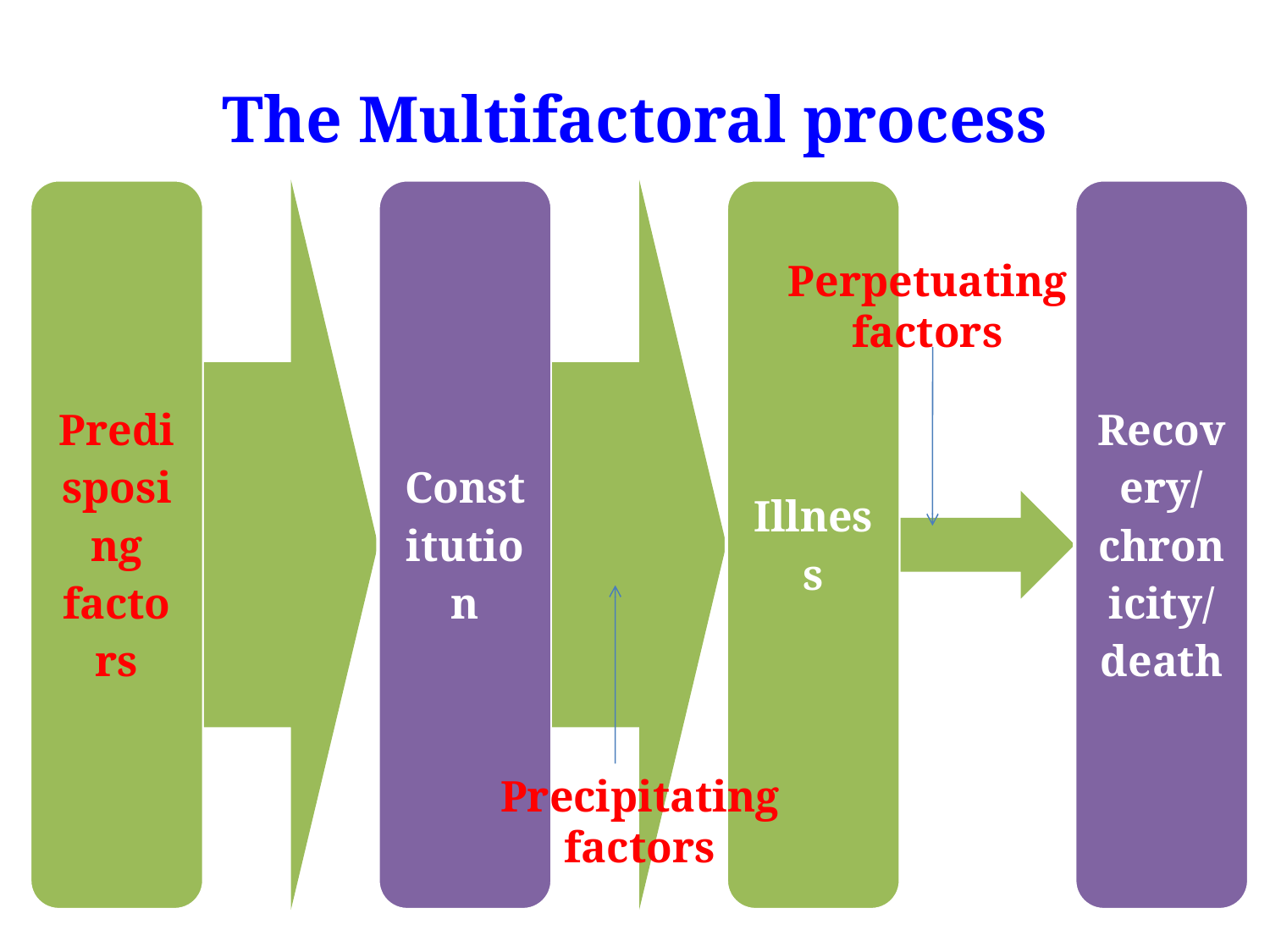

# The Multifactoral process
Predisposing factors
Constitution
Illness
Recovery/chronicity/death
Perpetuating factors
Precipitating factors